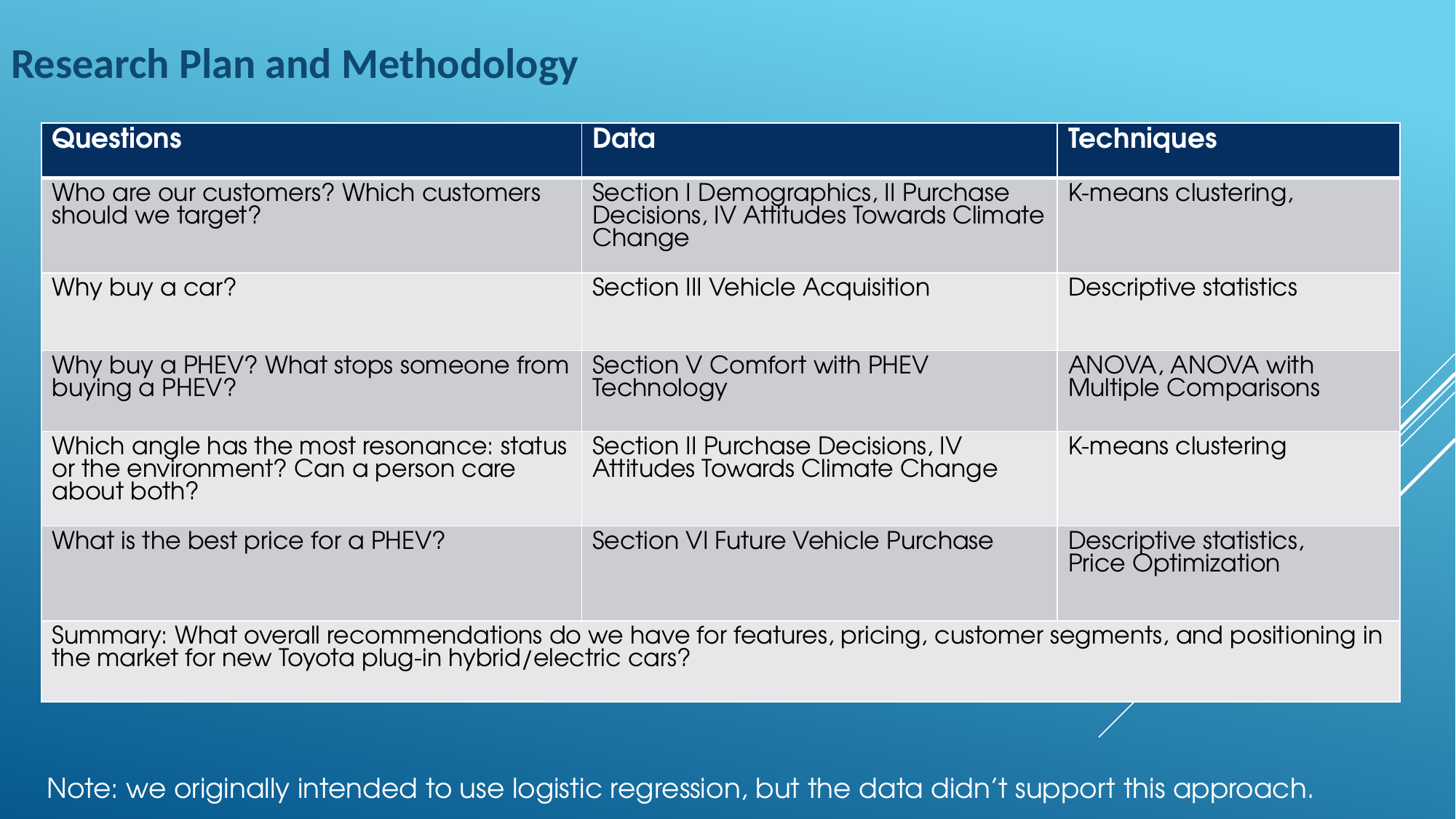

Research Plan and Methodology
| Questions | Data | Techniques |
| --- | --- | --- |
| Who are our customers? Which customers should we target? | Section I Demographics, II Purchase Decisions, IV Attitudes Towards Climate Change | K-means clustering, |
| Why buy a car? | Section III Vehicle Acquisition | Descriptive statistics |
| Why buy a PHEV? What stops someone from buying a PHEV? | Section V Comfort with PHEV Technology | ANOVA, ANOVA with Multiple Comparisons |
| Which angle has the most resonance: status or the environment? Can a person care about both? | Section II Purchase Decisions, IV Attitudes Towards Climate Change | K-means clustering |
| What is the best price for a PHEV? | Section VI Future Vehicle Purchase | Descriptive statistics, Price Optimization |
| Summary: What overall recommendations do we have for features, pricing, customer segments, and positioning in the market for new Toyota plug-in hybrid/electric cars? |  |  |
Note: we originally intended to use logistic regression, but the data didn’t support this approach.